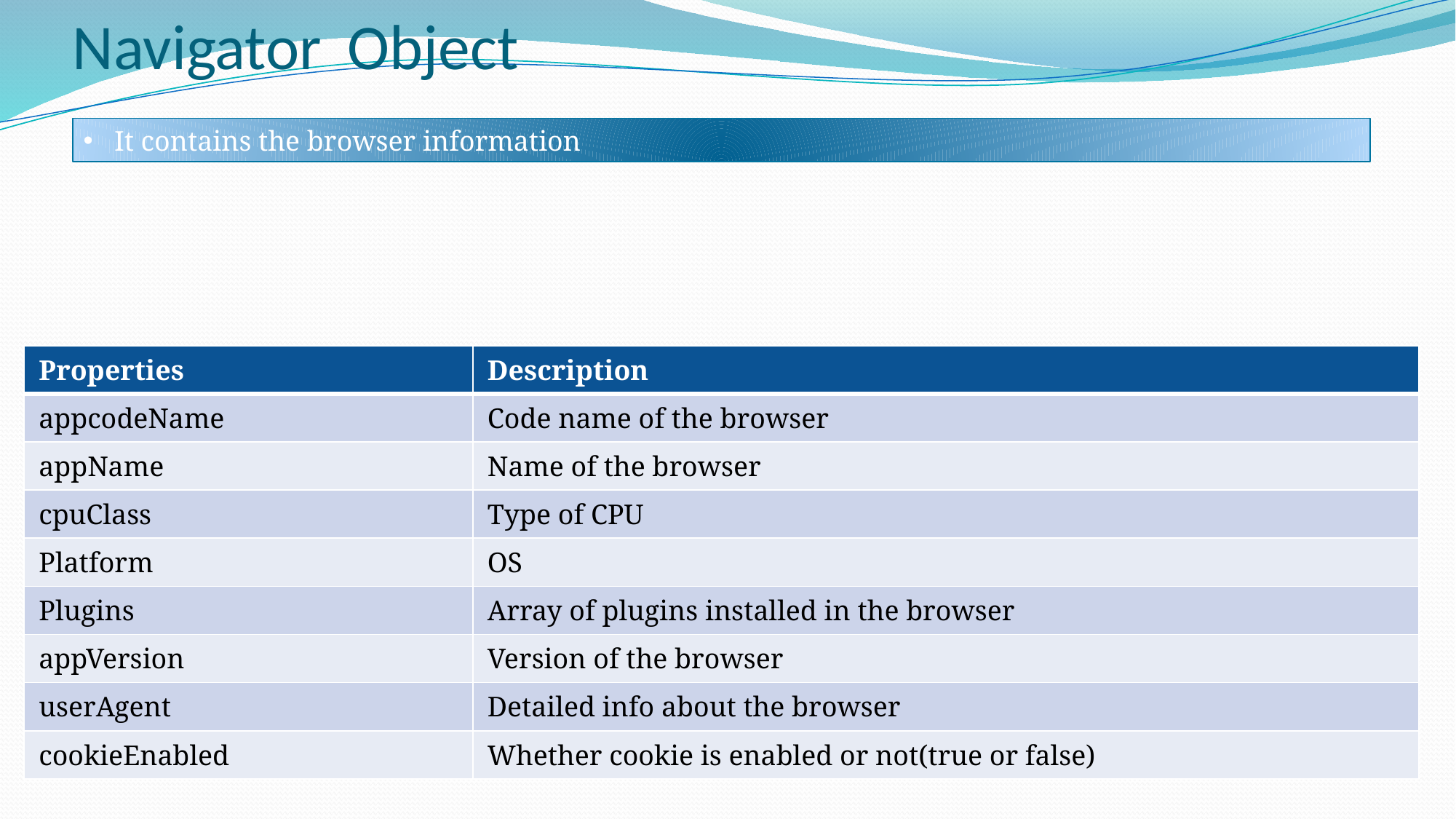

# Navigator	Object
   It contains the browser information
| Properties | Description |
| --- | --- |
| appcodeName | Code name of the browser |
| appName | Name of the browser |
| cpuClass | Type of CPU |
| Platform | OS |
| Plugins | Array of plugins installed in the browser |
| appVersion | Version of the browser |
| userAgent | Detailed info about the browser |
| cookieEnabled | Whether cookie is enabled or not(true or false) |